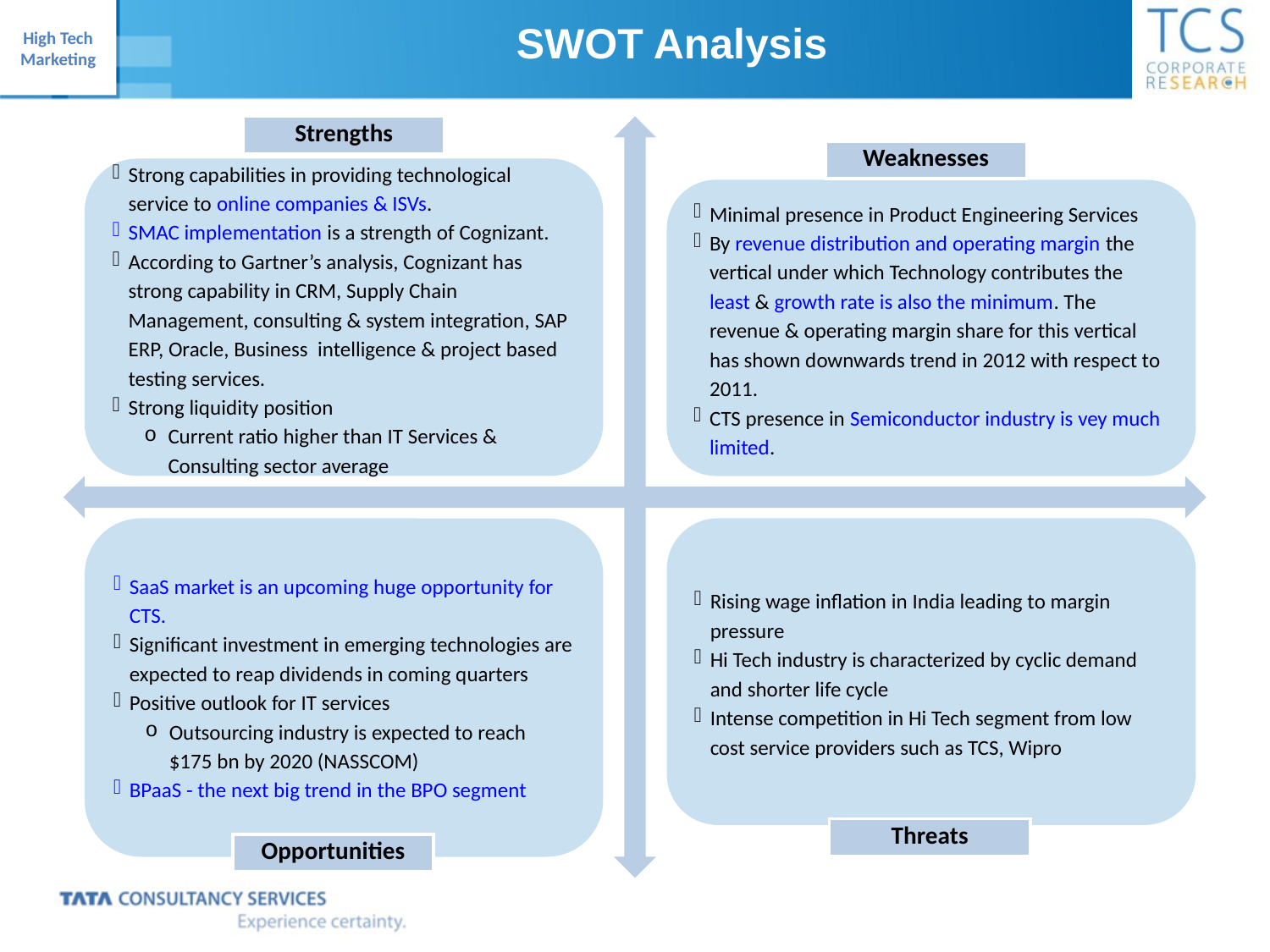

SWOT Analysis
| Strengths |
| --- |

| Weaknesses |
| --- |
Strong capabilities in providing technological service to online companies & ISVs.
SMAC implementation is a strength of Cognizant.
According to Gartner’s analysis, Cognizant has strong capability in CRM, Supply Chain Management, consulting & system integration, SAP ERP, Oracle, Business  intelligence & project based testing services.
Strong liquidity position
Current ratio higher than IT Services & Consulting sector average
Minimal presence in Product Engineering Services
By revenue distribution and operating margin the  vertical under which Technology contributes the least & growth rate is also the minimum. The revenue & operating margin share for this vertical has shown downwards trend in 2012 with respect to 2011.
CTS presence in Semiconductor industry is vey much limited.

SaaS market is an upcoming huge opportunity for CTS.
Significant investment in emerging technologies are expected to reap dividends in coming quarters
Positive outlook for IT services
Outsourcing industry is expected to reach $175 bn by 2020 (NASSCOM)
BPaaS - the next big trend in the BPO segment

Rising wage inflation in India leading to margin pressure
Hi Tech industry is characterized by cyclic demand and shorter life cycle
Intense competition in Hi Tech segment from low cost service providers such as TCS, Wipro
| Threats |
| --- |
| Opportunities |
| --- |